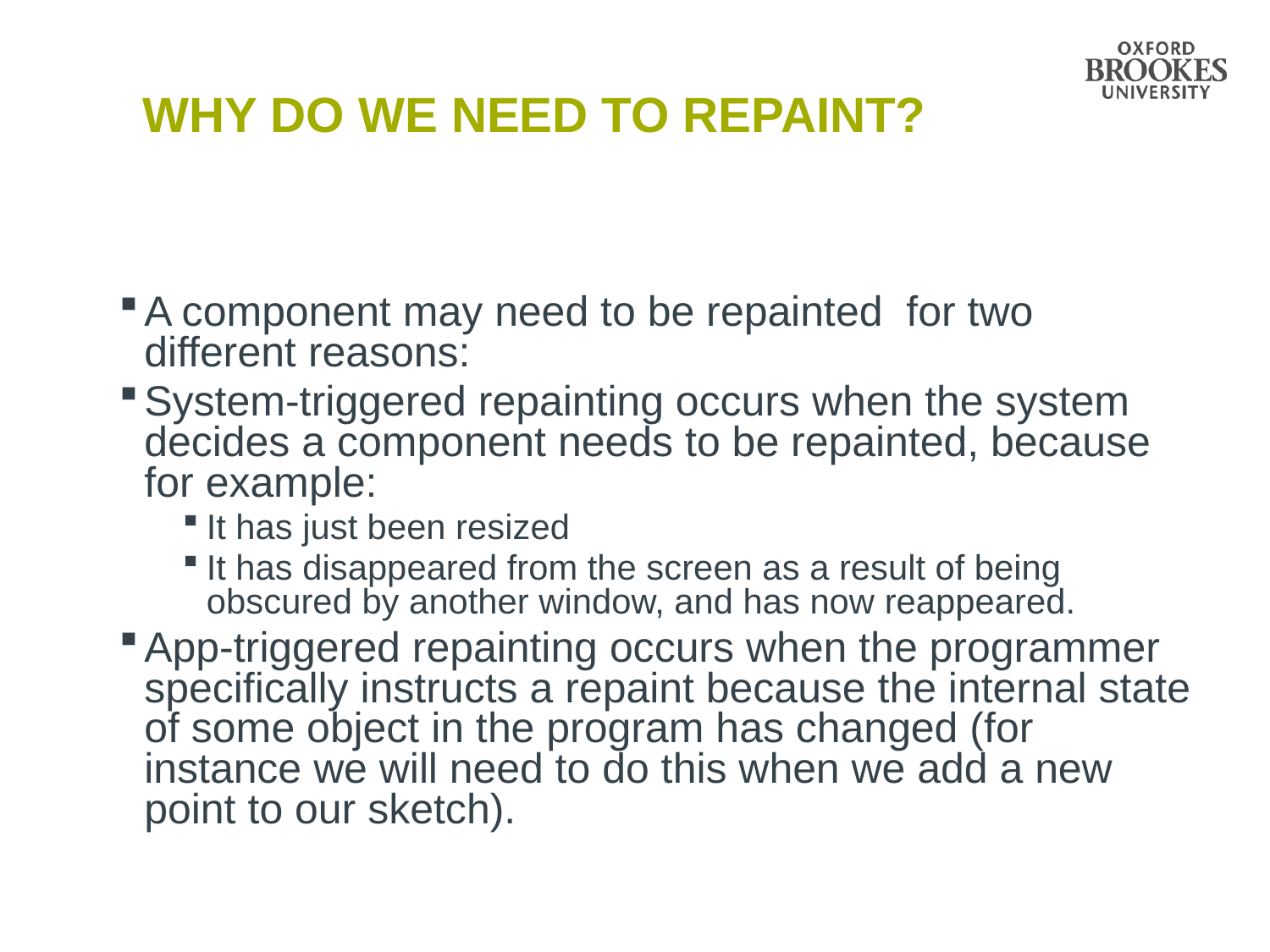

# Why do we Need to Repaint?
A component may need to be repainted  for two different reasons:
System-triggered repainting occurs when the system decides a component needs to be repainted, because for example:
It has just been resized
It has disappeared from the screen as a result of being obscured by another window, and has now reappeared.
App-triggered repainting occurs when the programmer specifically instructs a repaint because the internal state of some object in the program has changed (for instance we will need to do this when we add a new point to our sketch).